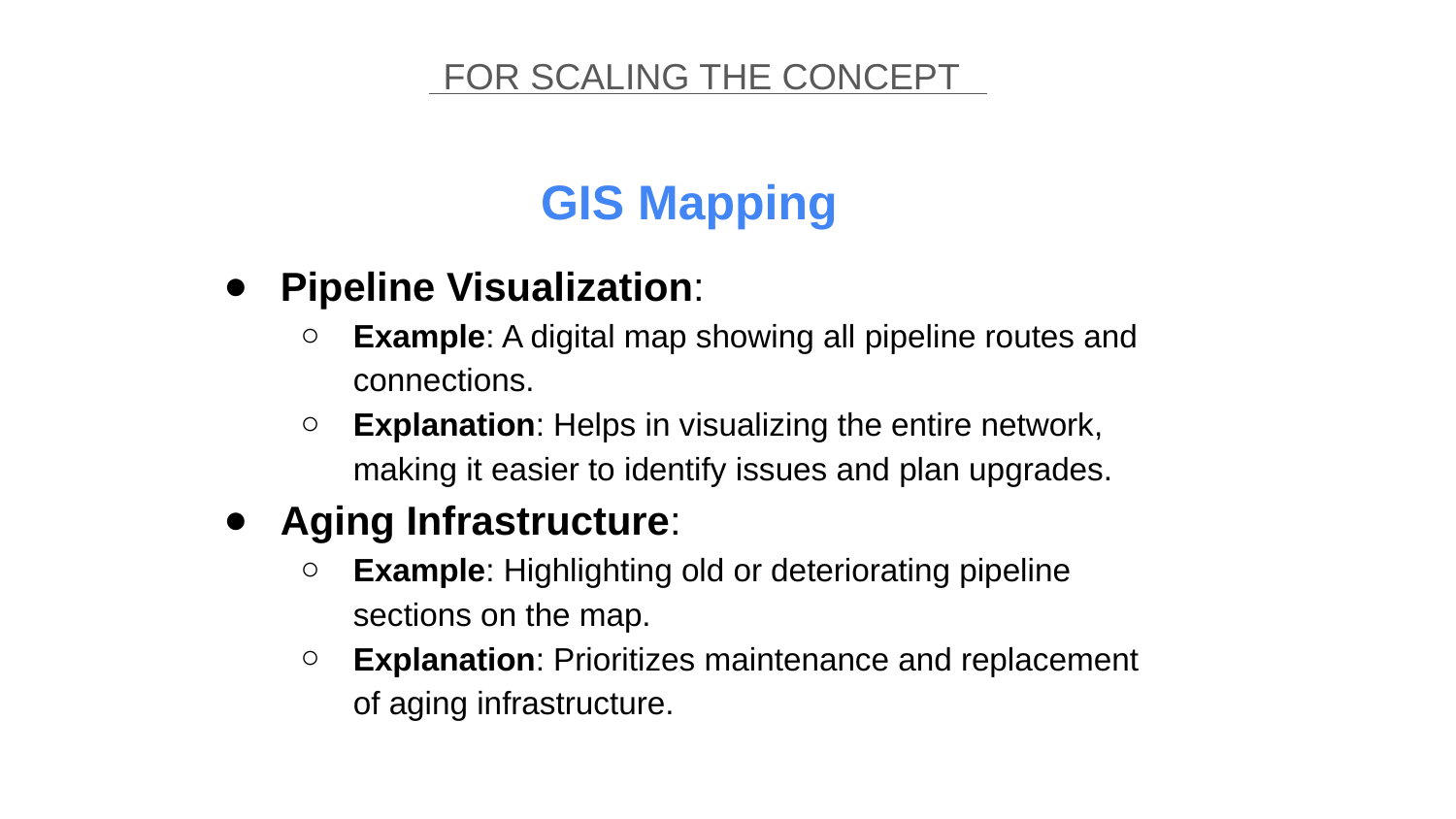

FOR SCALING THE CONCEPT
GIS Mapping
Pipeline Visualization:
Example: A digital map showing all pipeline routes and connections.
Explanation: Helps in visualizing the entire network, making it easier to identify issues and plan upgrades.
Aging Infrastructure:
Example: Highlighting old or deteriorating pipeline sections on the map.
Explanation: Prioritizes maintenance and replacement of aging infrastructure.